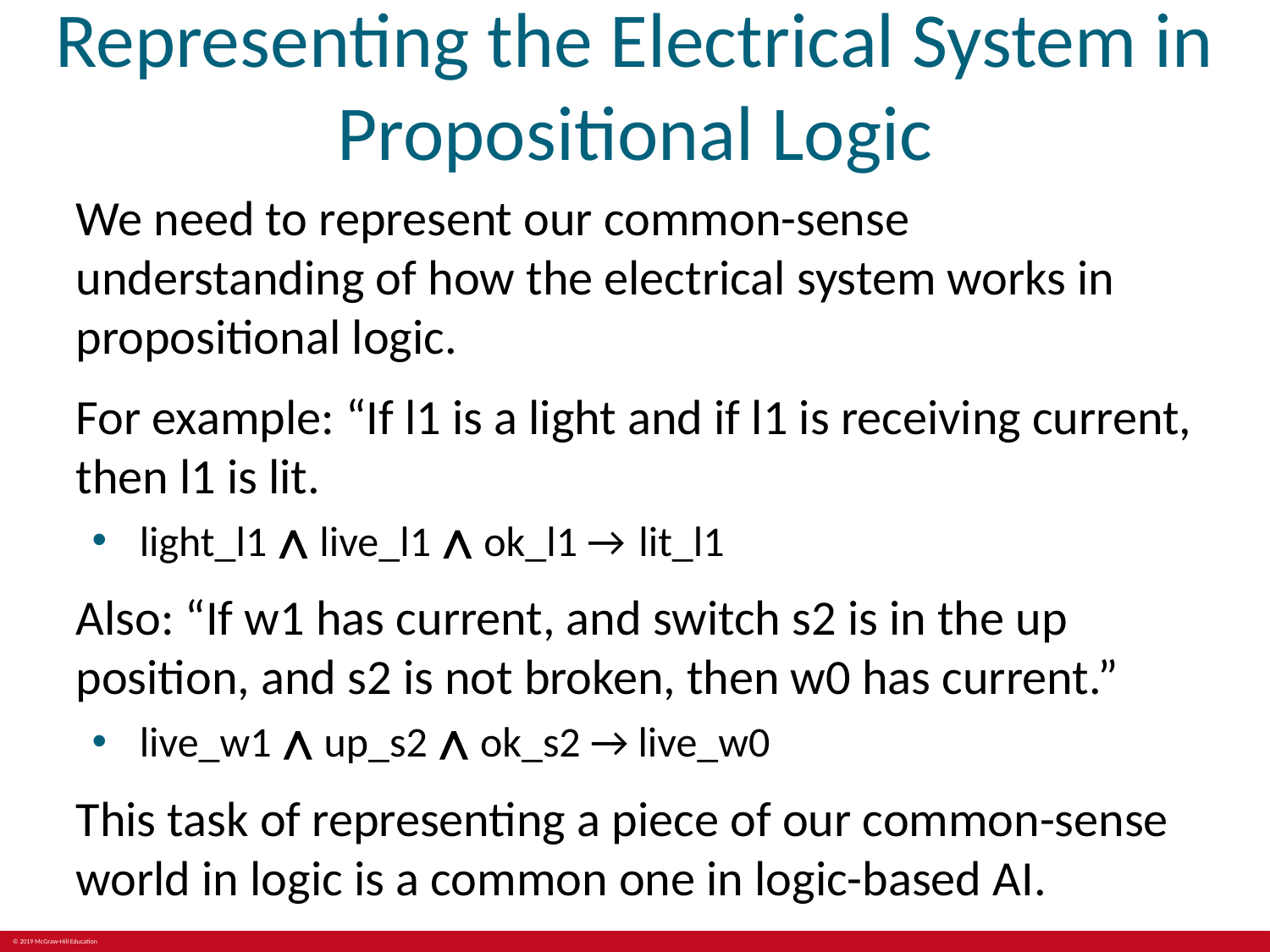

# Representing the Electrical System in Propositional Logic
We need to represent our common-sense understanding of how the electrical system works in propositional logic.
For example: “If l1 is a light and if l1 is receiving current, then l1 is lit.
light_l1 ∧ live_l1 ∧ ok_l1 → lit_l1
Also: “If w1 has current, and switch s2 is in the up position, and s2 is not broken, then w0 has current.”
live_w1 ∧ up_s2 ∧ ok_s2 → live_w0
This task of representing a piece of our common-sense world in logic is a common one in logic-based AI.